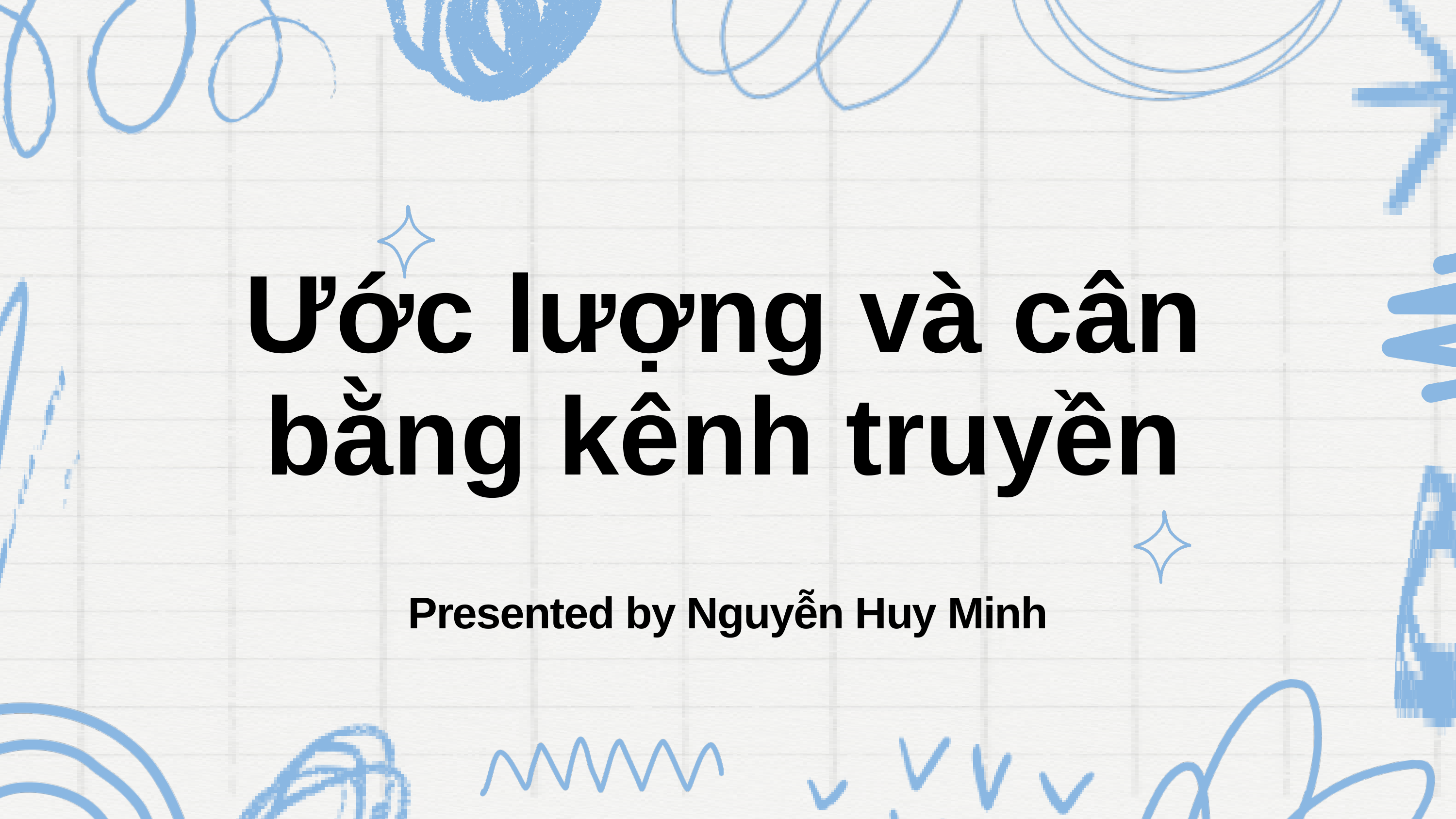

Ước lượng và cân bằng kênh truyền

Presented by Nguyễn Huy Minh